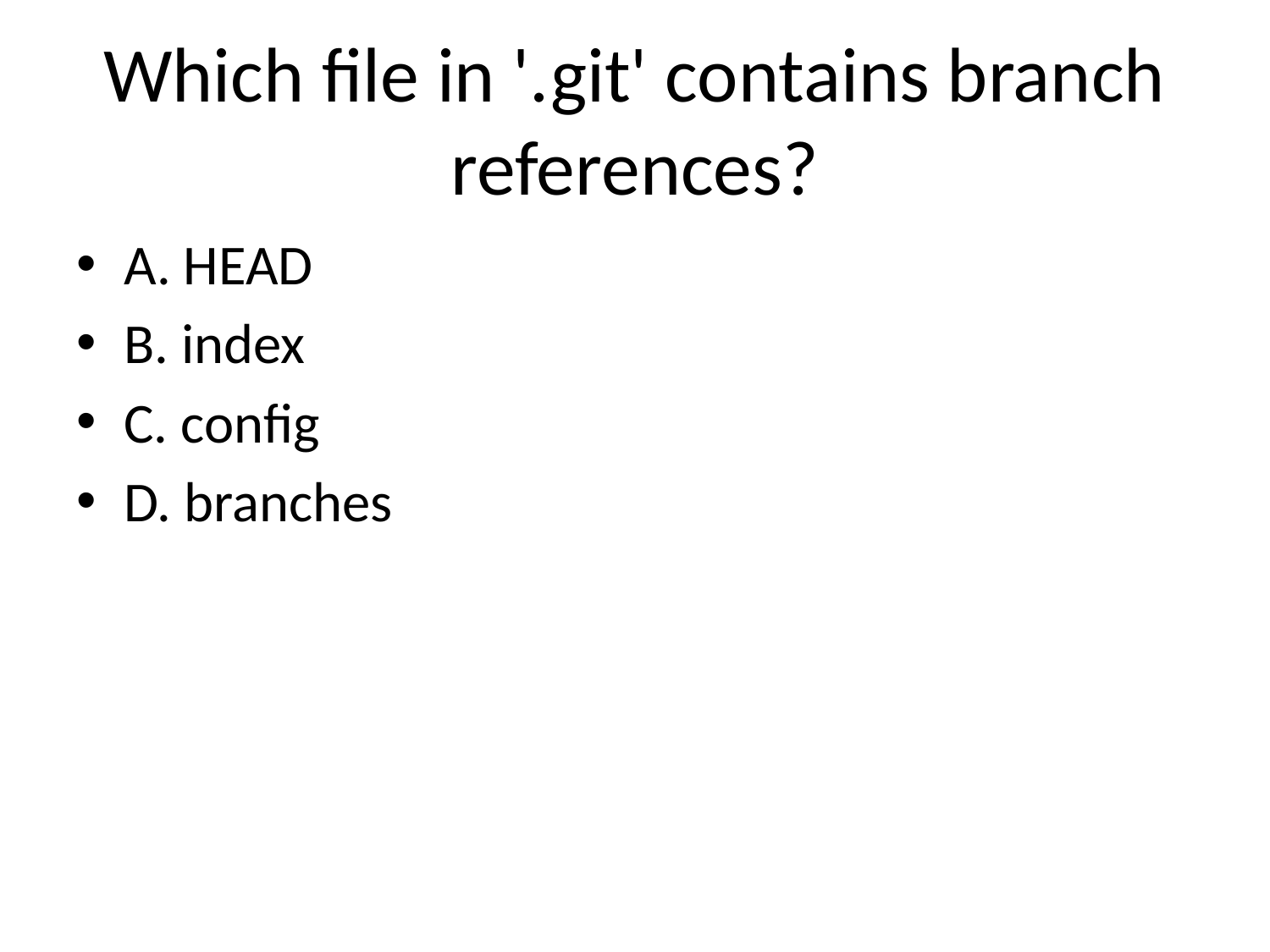

# Which file in '.git' contains branch references?
A. HEAD
B. index
C. config
D. branches